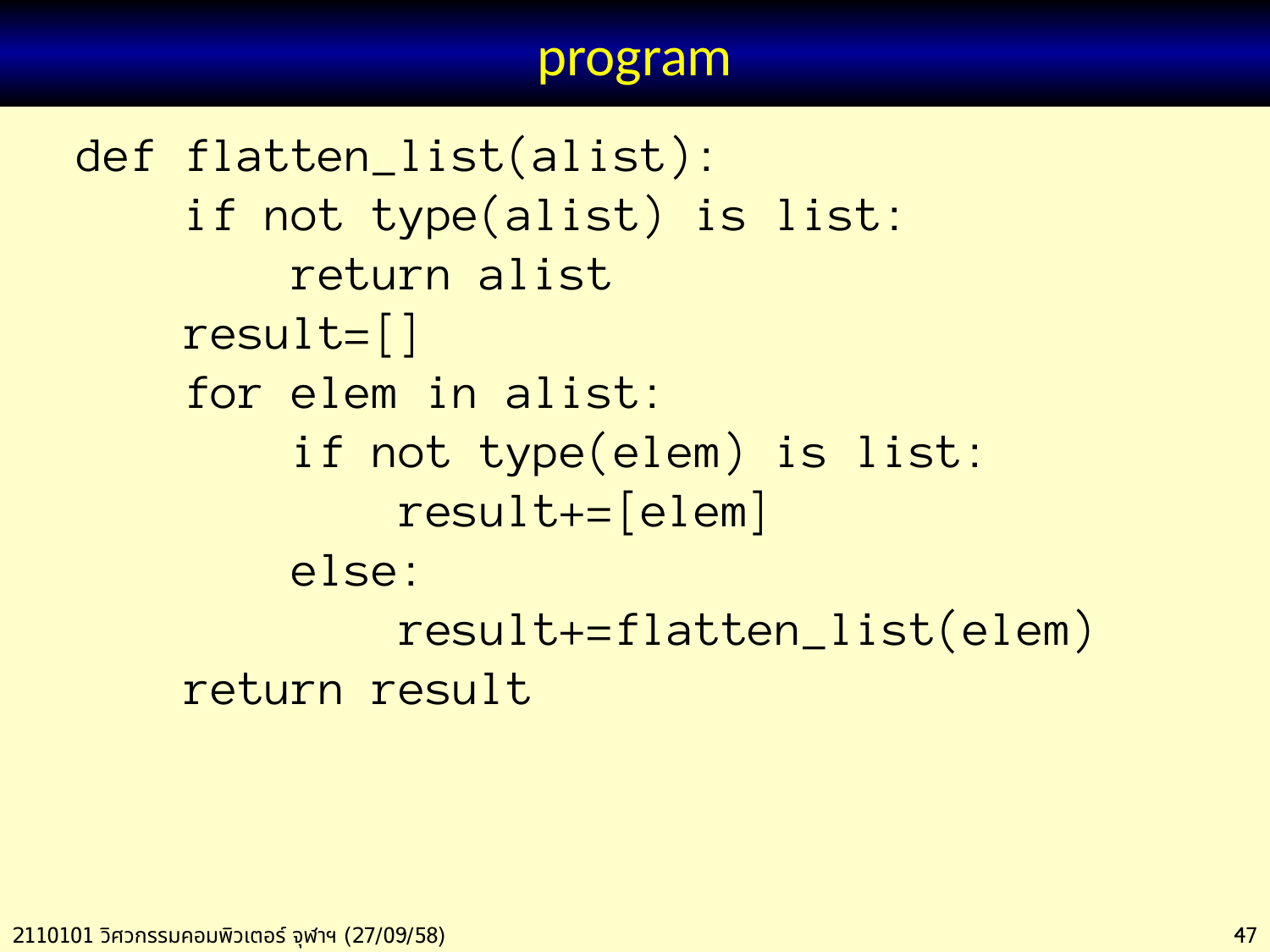

# program
def flatten_list(alist):
    if not type(alist) is list:
        return alist
    result=[]
    for elem in alist:
        if not type(elem) is list:
            result+=[elem]
        else:
            result+=flatten_list(elem)
    return result